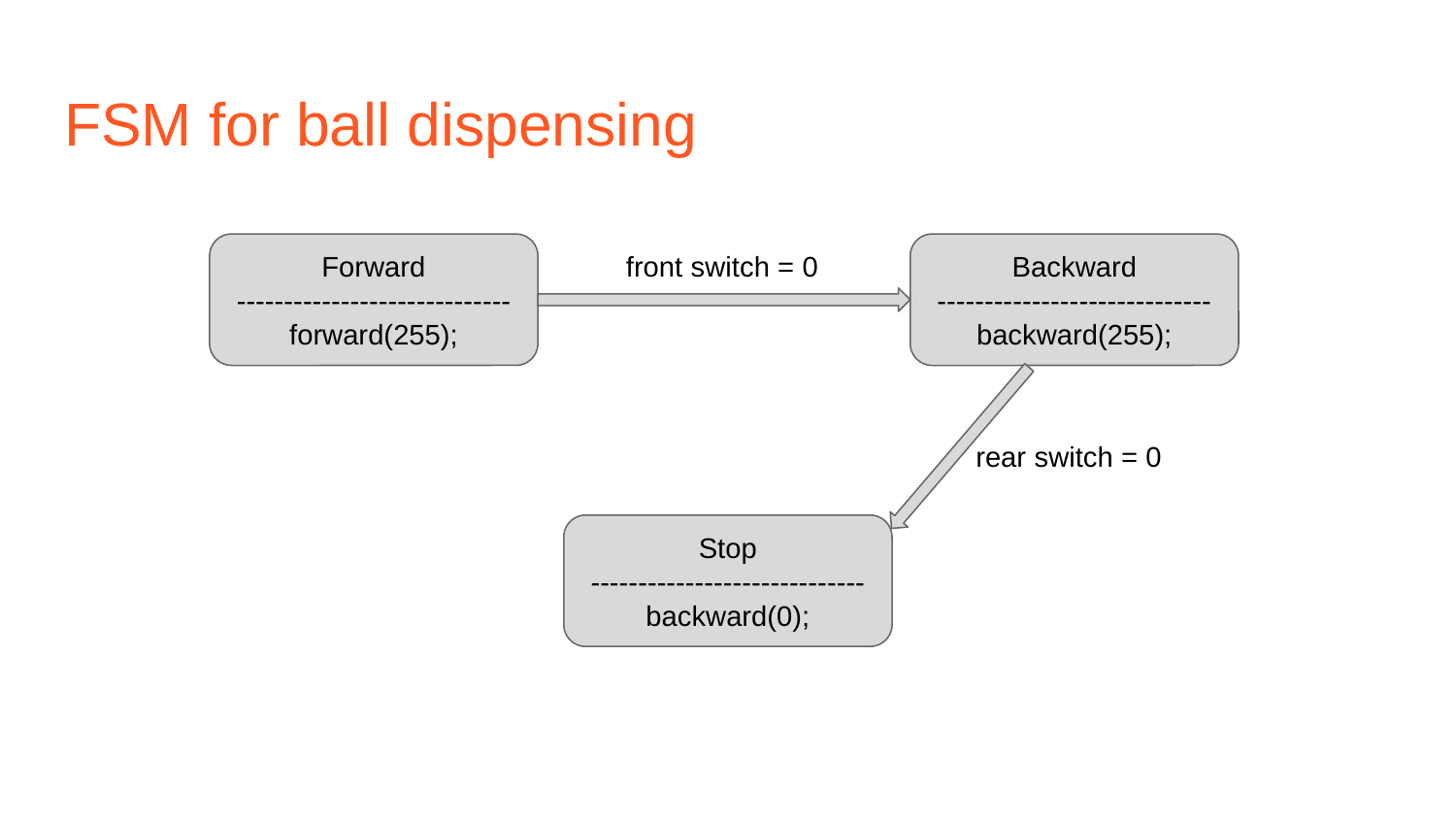

# FSM for ball dispensing

Forward
-----------------------------
forward(255);
front switch = 0
Backward
-----------------------------
backward(255);

rear switch = 0

Stop
-----------------------------
backward(0);